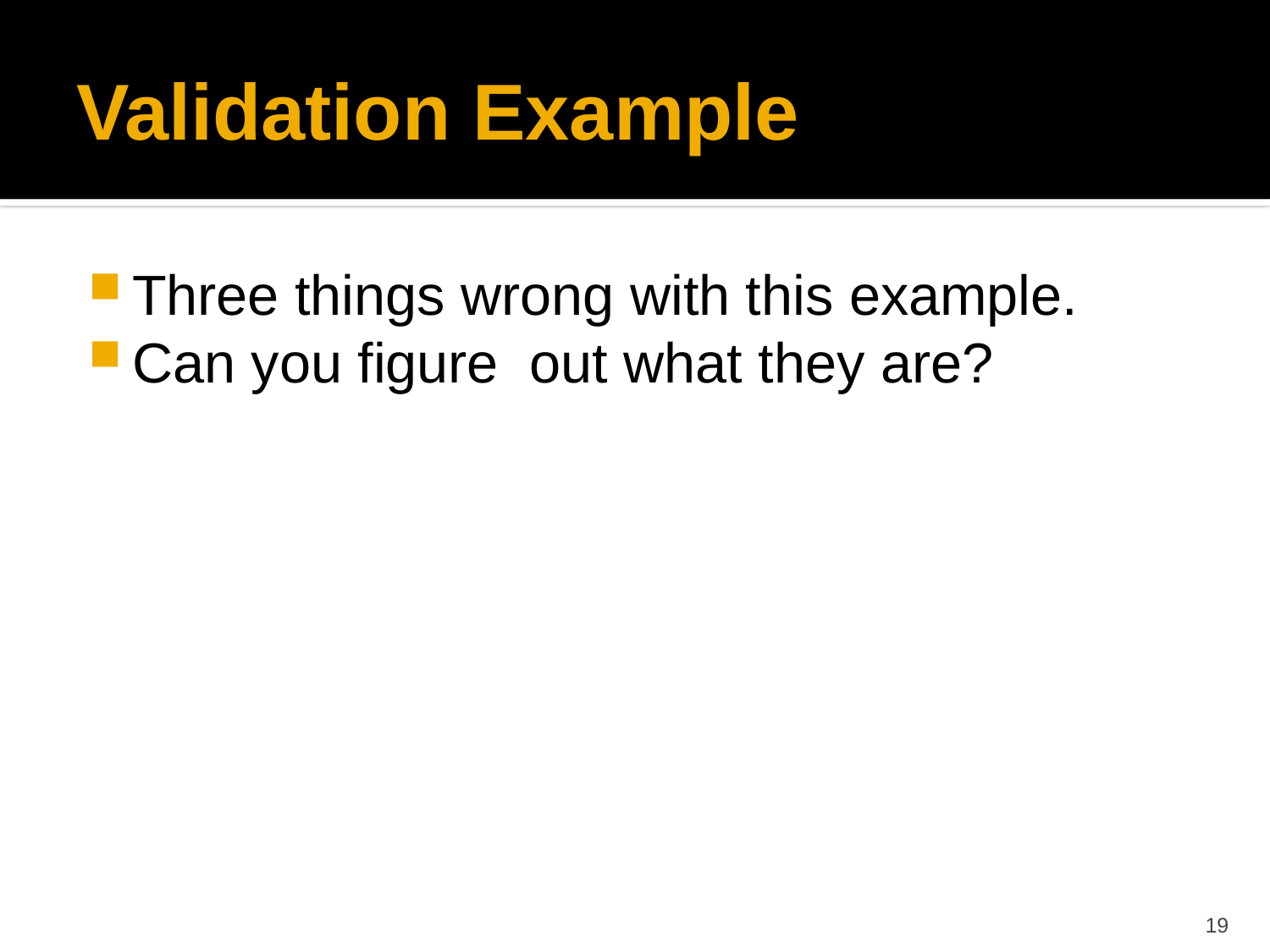

# Validation Example
Three things wrong with this example.
Can you figure  out what they are?
19